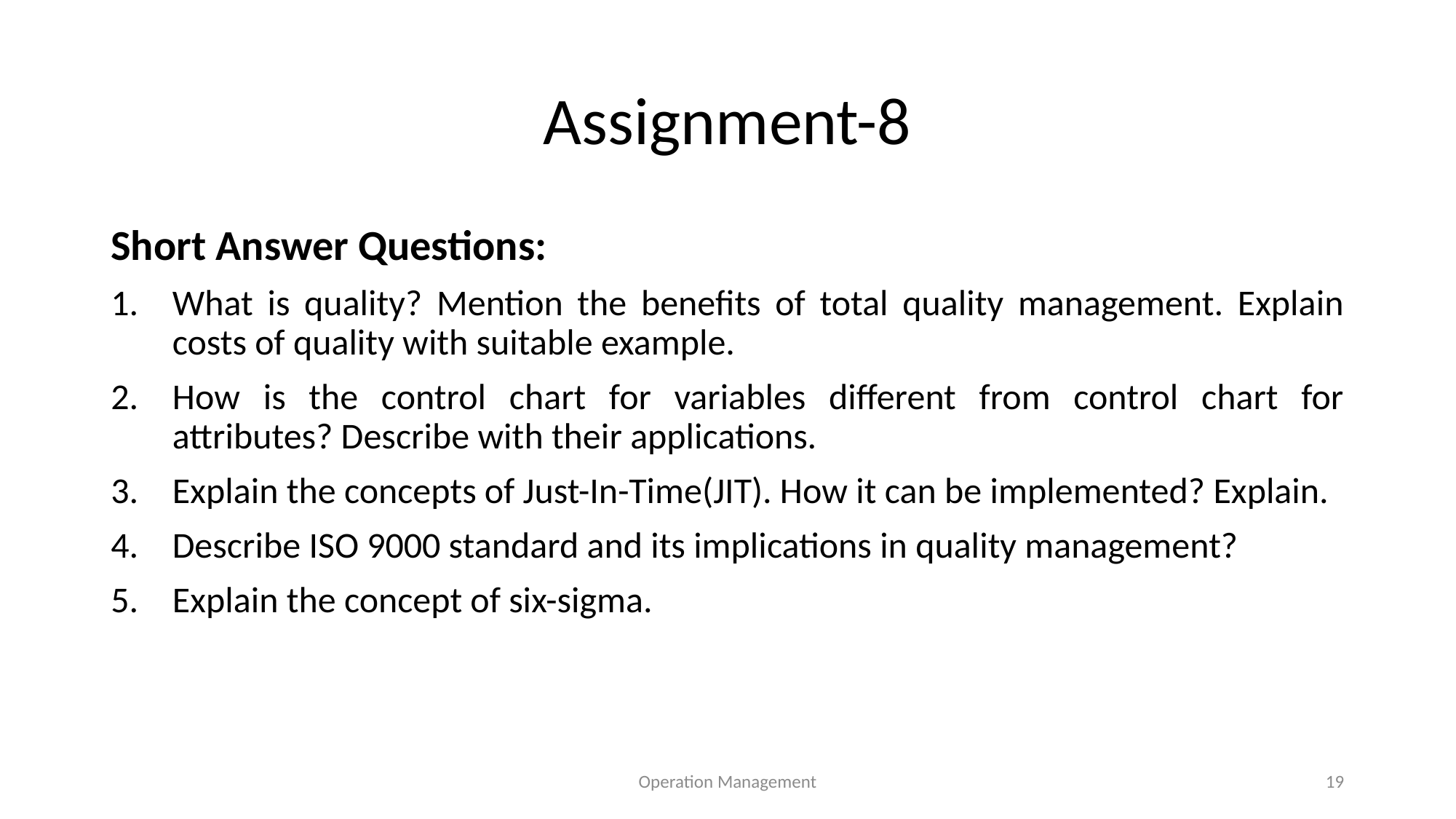

# Assignment-8
Short Answer Questions:
What is quality? Mention the benefits of total quality management. Explain costs of quality with suitable example.
How is the control chart for variables different from control chart for attributes? Describe with their applications.
Explain the concepts of Just-In-Time(JIT). How it can be implemented? Explain.
Describe ISO 9000 standard and its implications in quality management?
Explain the concept of six-sigma.
Operation Management
19